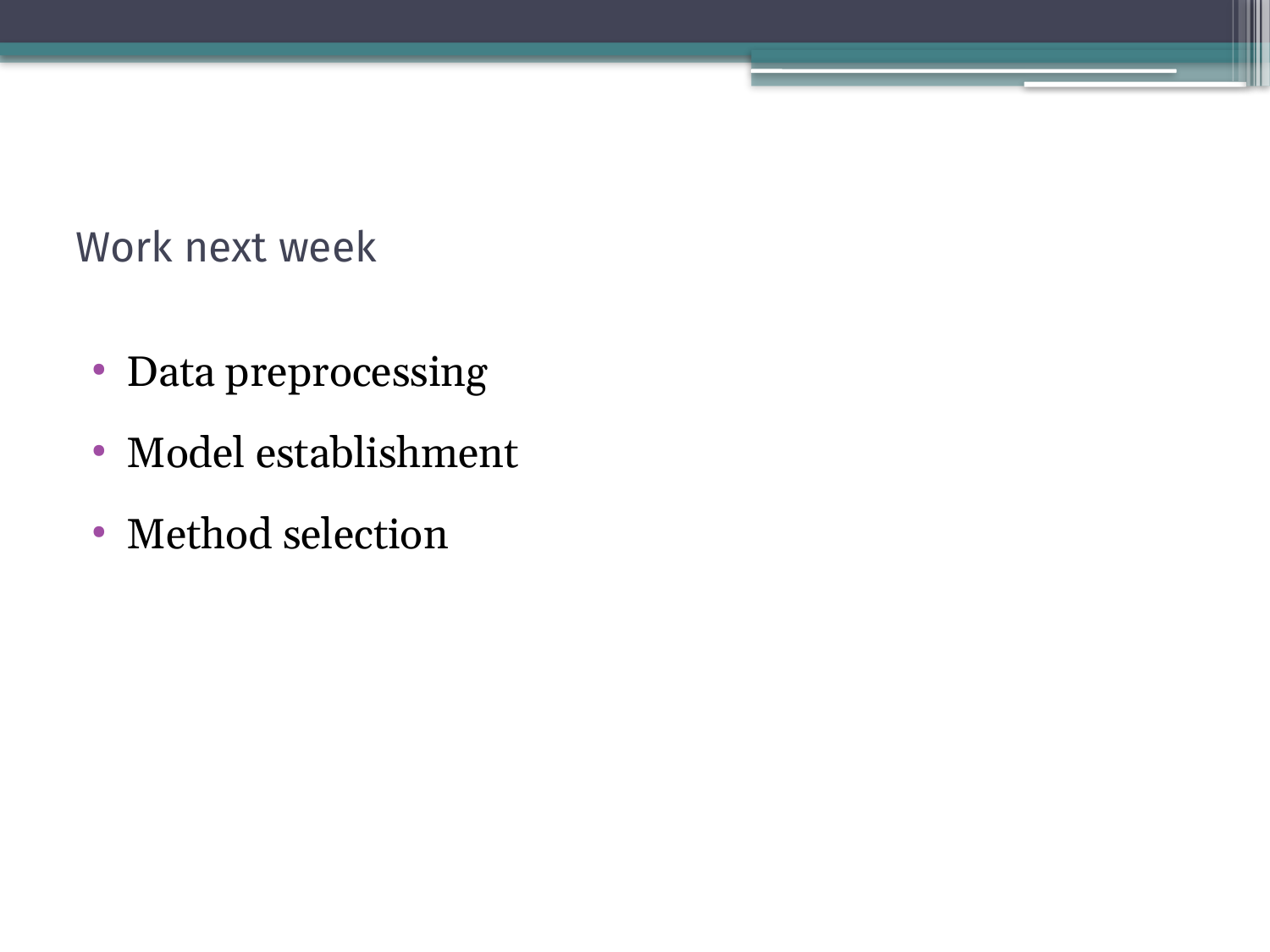

# Work next week
Data preprocessing
Model establishment
Method selection